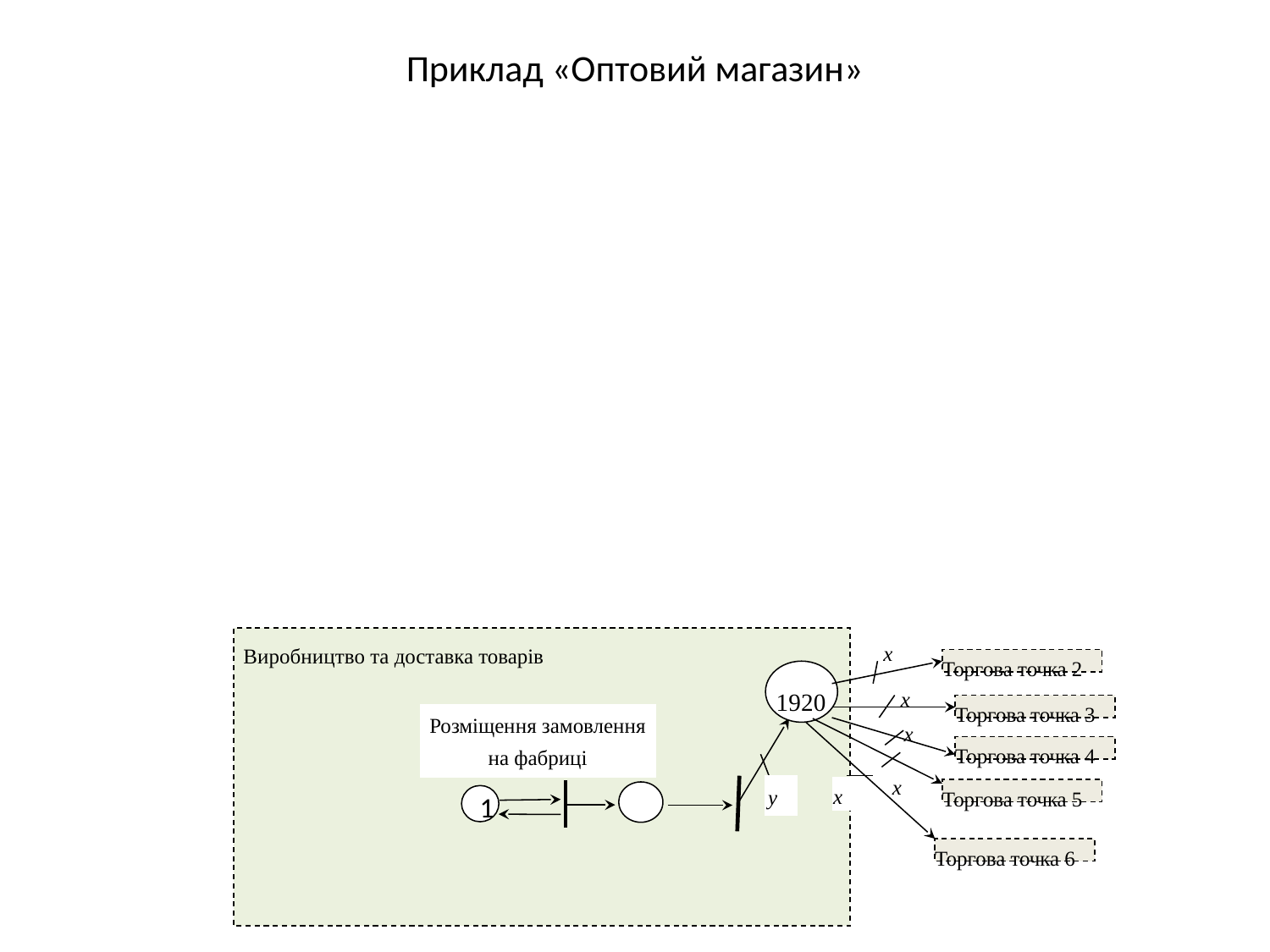

# Приклад «Оптовий магазин»

Виробництво та доставка товарів
х
Торгова точка 2

1920
х
Торгова точка 3
Розміщення замовлення на фабриці

х
Торгова точка 4
х
у
х
Торгова точка 5
Торгова точка 6
1
© І.В.Стеценко КПІ ім.Ігоря Сікорського